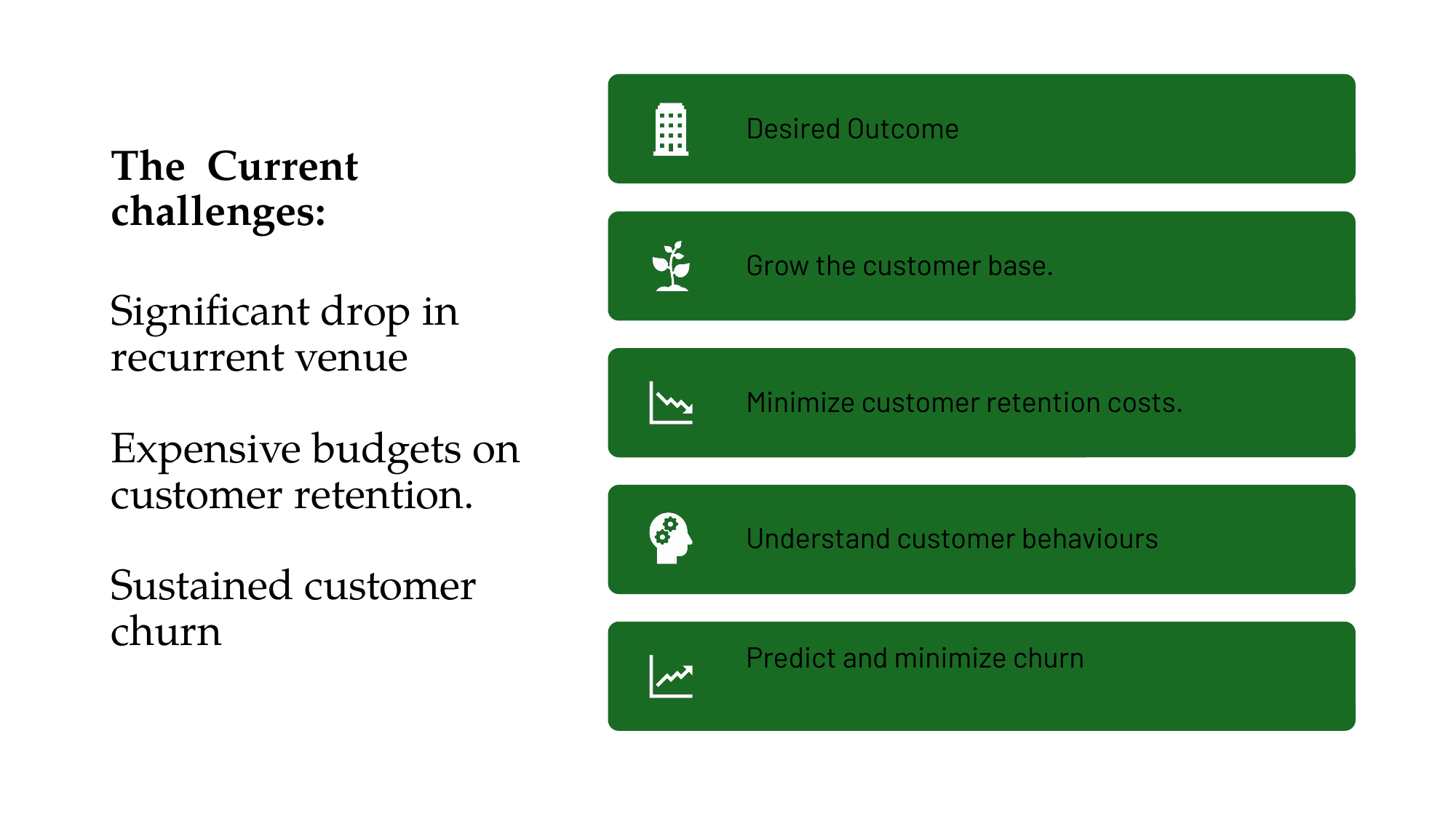

# The  Current challenges: Significant drop in recurrent venue Expensive budgets on customer retention. Sustained customer churn
Desired Outcome
Grow the customer base.
Minimize customer retention costs.
Understand customer behaviours
Predict and minimize churn